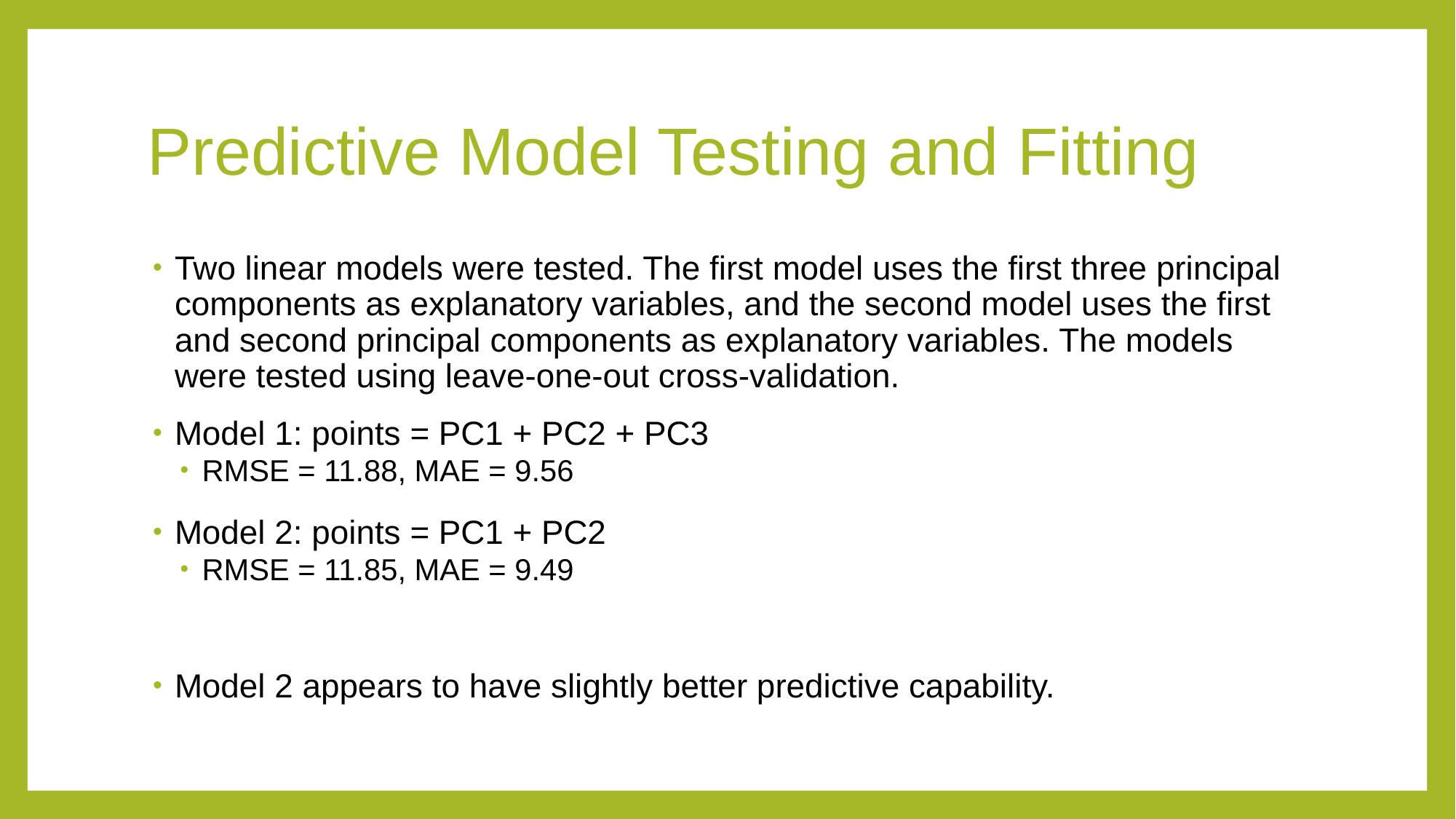

# Predictive Model Testing and Fitting
Two linear models were tested. The first model uses the first three principal components as explanatory variables, and the second model uses the first and second principal components as explanatory variables. The models were tested using leave-one-out cross-validation.
Model 1: points = PC1 + PC2 + PC3
RMSE = 11.88, MAE = 9.56
Model 2: points = PC1 + PC2
RMSE = 11.85, MAE = 9.49

Model 2 appears to have slightly better predictive capability.